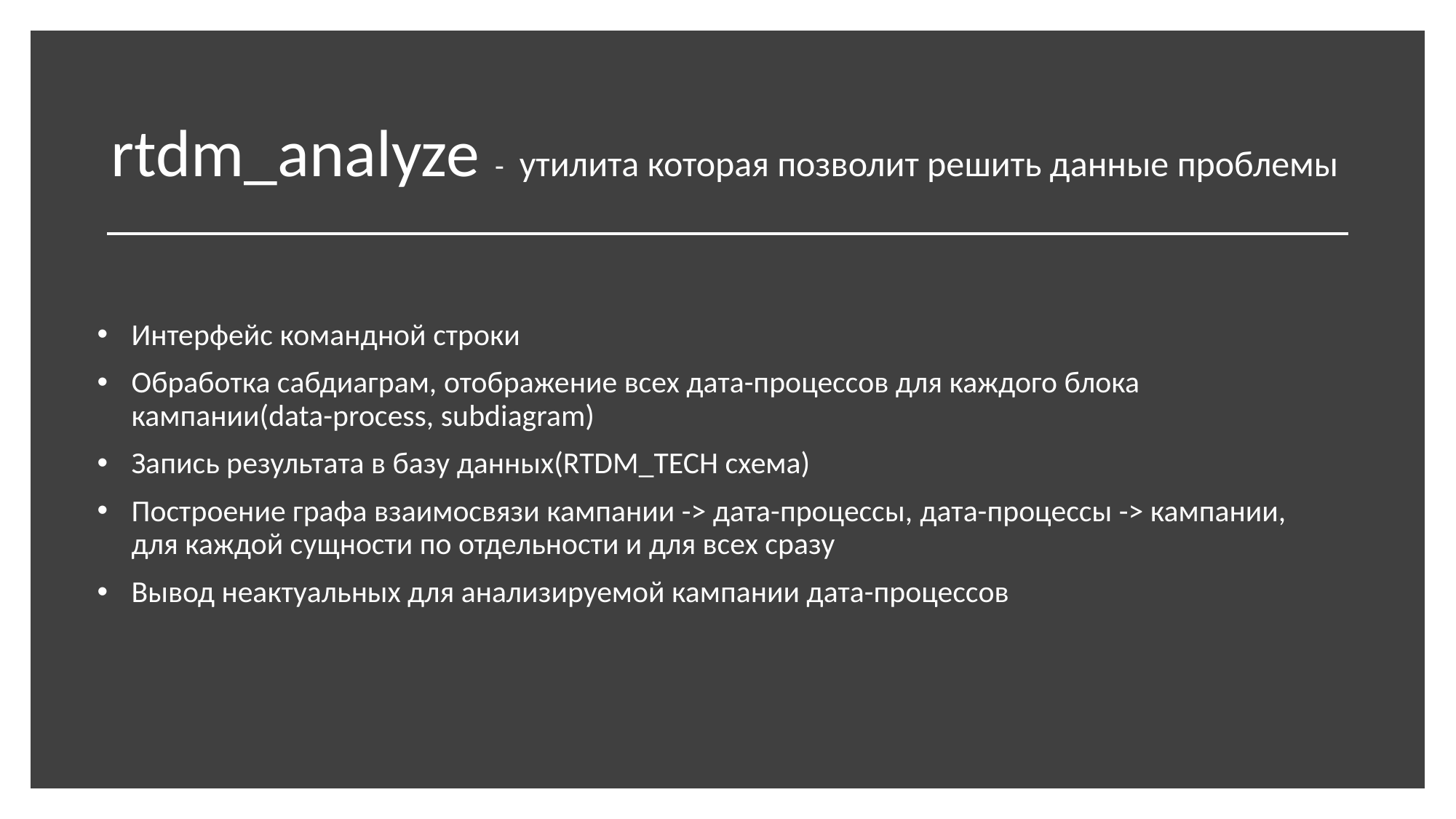

# rtdm_analyze -  утилита которая позволит решить данные проблемы
Интерфейс командной строки
Обработка сабдиаграм, отображение всех дата-процессов для каждого блока кампании(data-process, subdiagram)
Запись результата в базу данных(RTDM_TECH схема)
Построение графа взаимосвязи кампании -> дата-процессы, дата-процессы -> кампании, для каждой сущности по отдельности и для всех сразу
Вывод неактуальных для анализируемой кампании дата-процессов